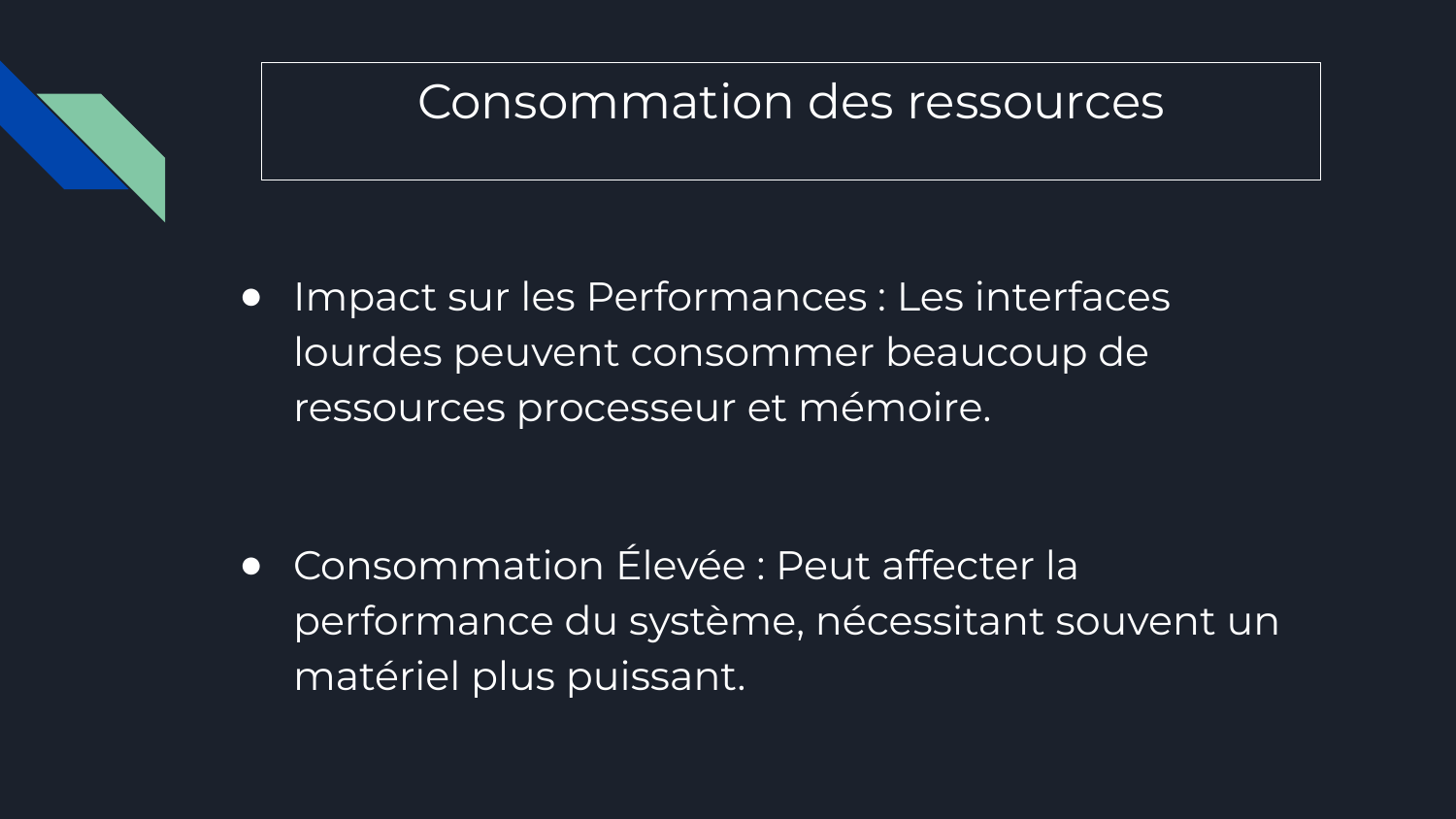

# Consommation des ressources

Impact sur les Performances : Les interfaces lourdes peuvent consommer beaucoup de ressources processeur et mémoire.

Consommation Élevée : Peut affecter la performance du système, nécessitant souvent un matériel plus puissant.